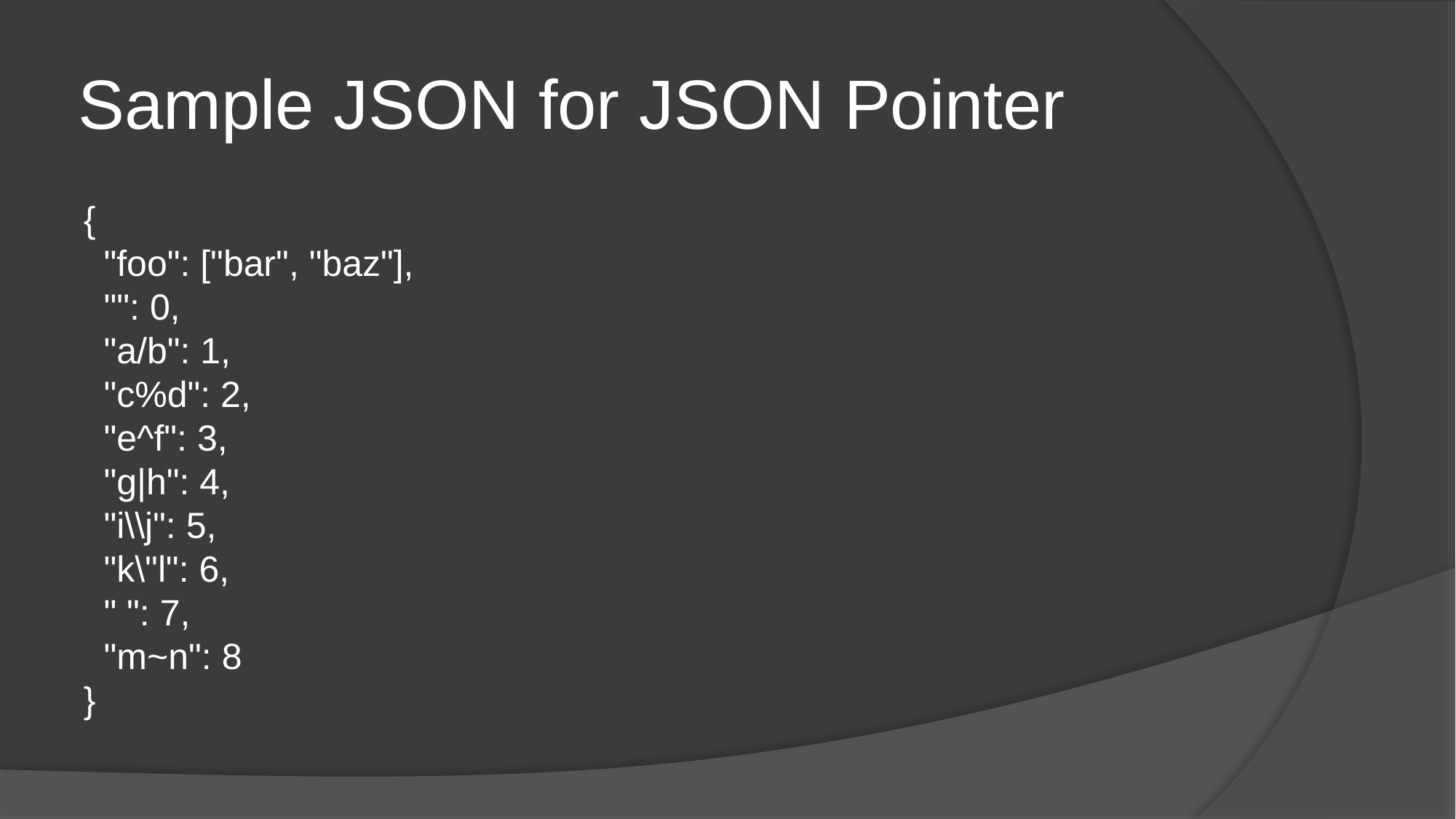

# Sample JSON for JSON Pointer
{
  "foo": ["bar", "baz"],
  "": 0,
  "a/b": 1,
  "c%d": 2,
  "e^f": 3,
  "g|h": 4,
  "i\\j": 5,
  "k\"l": 6,
  " ": 7,
  "m~n": 8
}